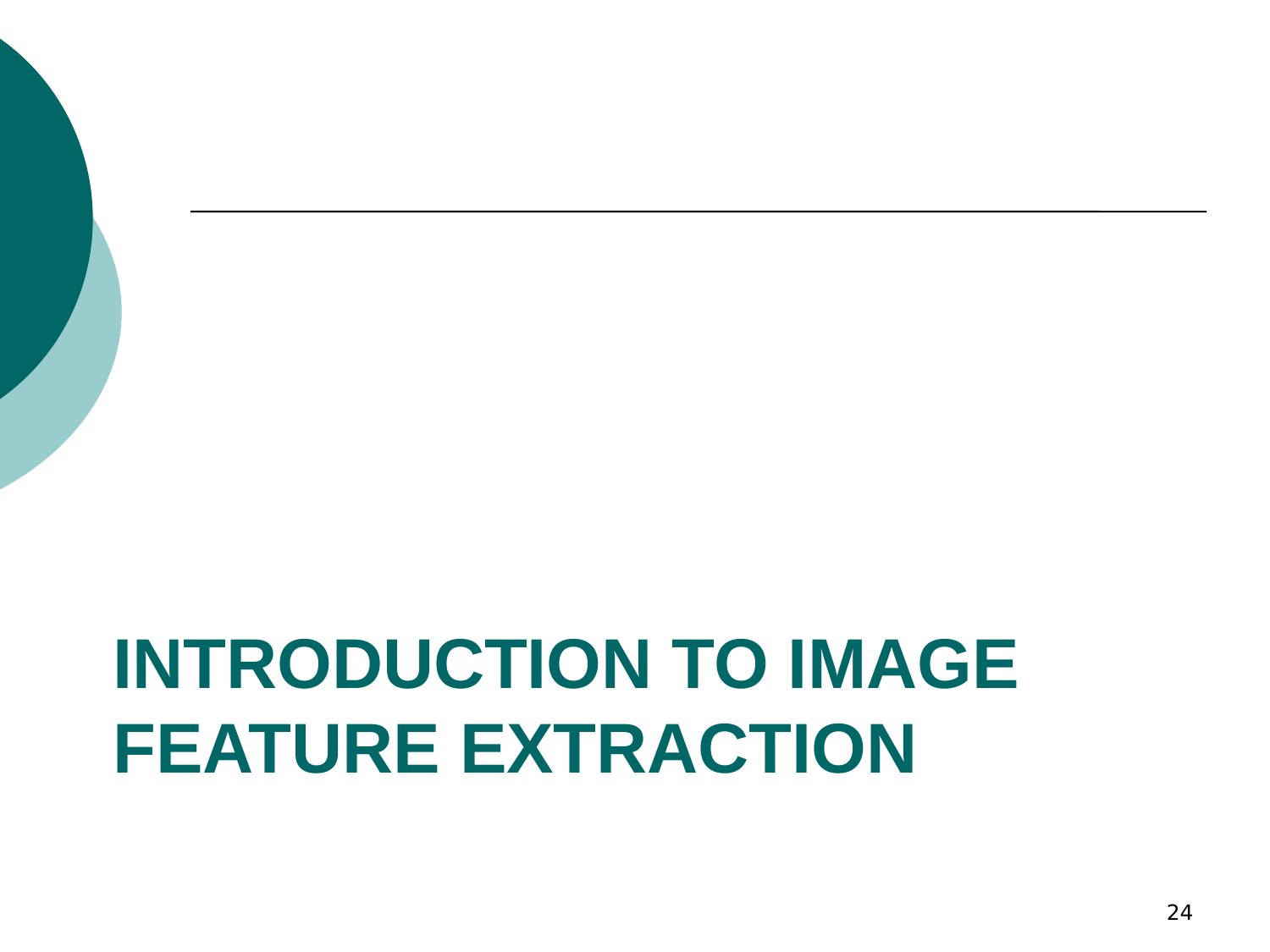

# Introduction to Image Feature Extraction
24